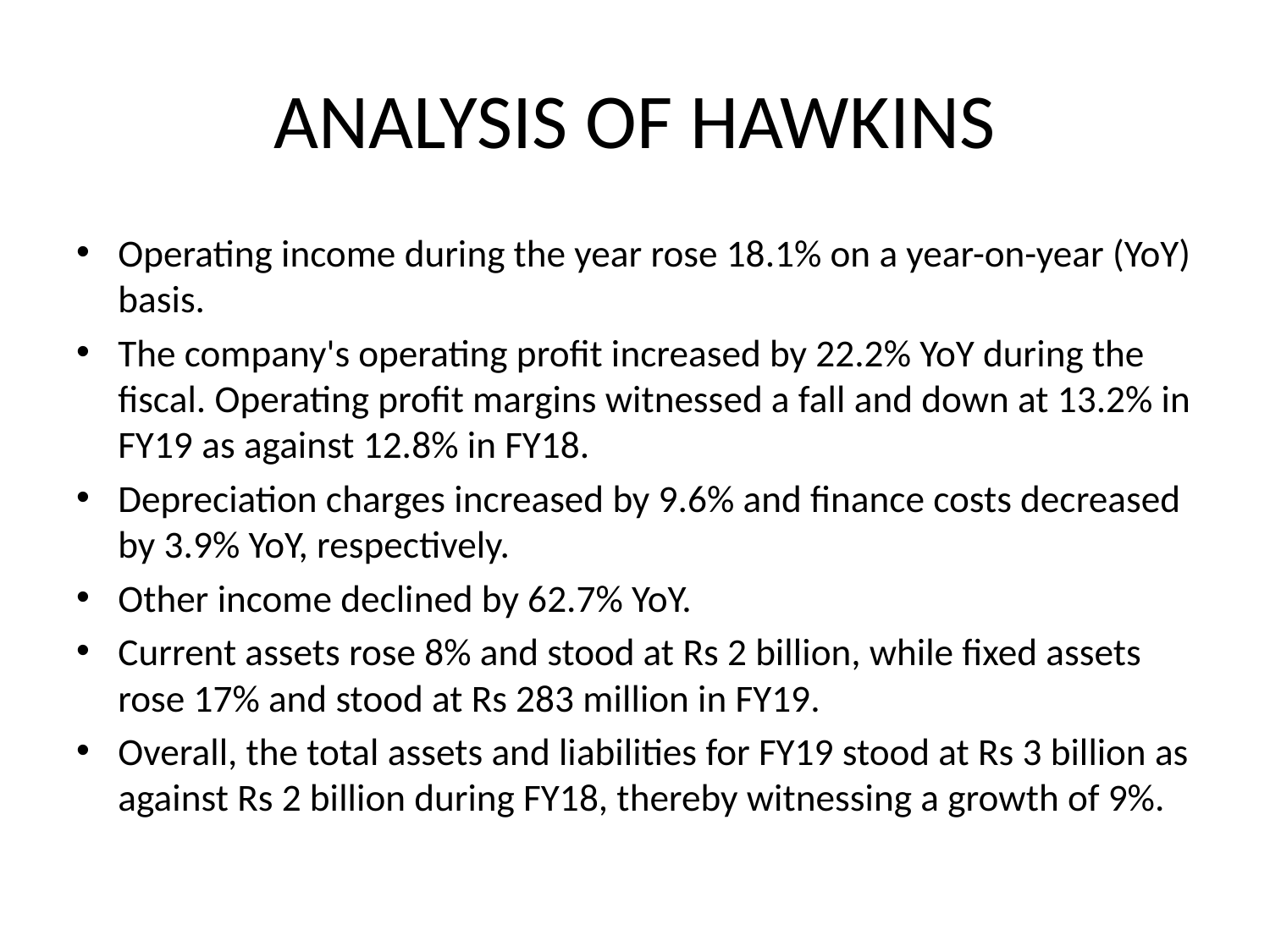

# ANALYSIS OF HAWKINS
Operating income during the year rose 18.1% on a year-on-year (YoY) basis.
The company's operating profit increased by 22.2% YoY during the fiscal. Operating profit margins witnessed a fall and down at 13.2% in FY19 as against 12.8% in FY18.
Depreciation charges increased by 9.6% and finance costs decreased by 3.9% YoY, respectively.
Other income declined by 62.7% YoY.
Current assets rose 8% and stood at Rs 2 billion, while fixed assets rose 17% and stood at Rs 283 million in FY19.
Overall, the total assets and liabilities for FY19 stood at Rs 3 billion as against Rs 2 billion during FY18, thereby witnessing a growth of 9%.